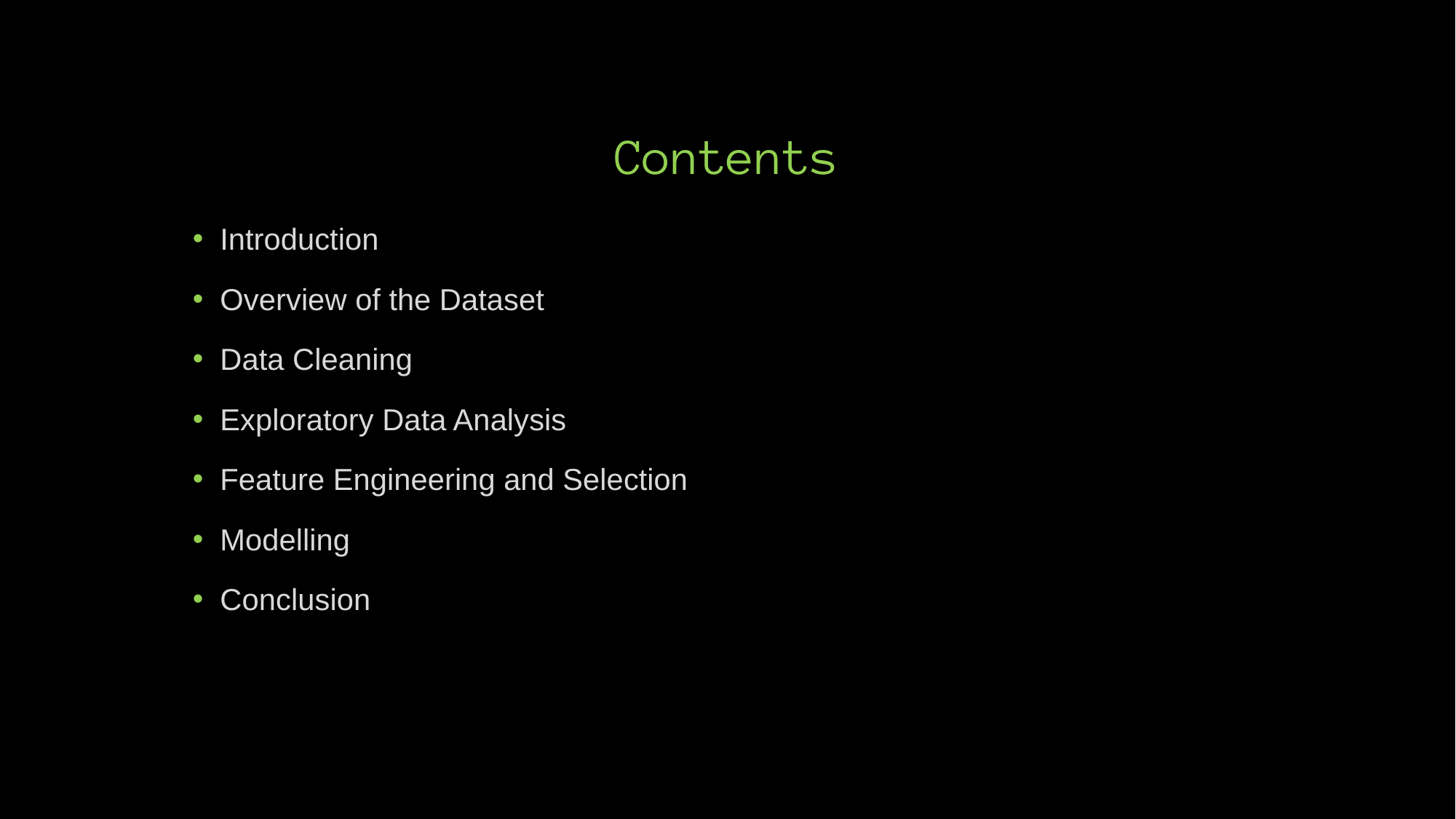

# Contents
Introduction
Overview of the Dataset
Data Cleaning
Exploratory Data Analysis
Feature Engineering and Selection
Modelling
Conclusion